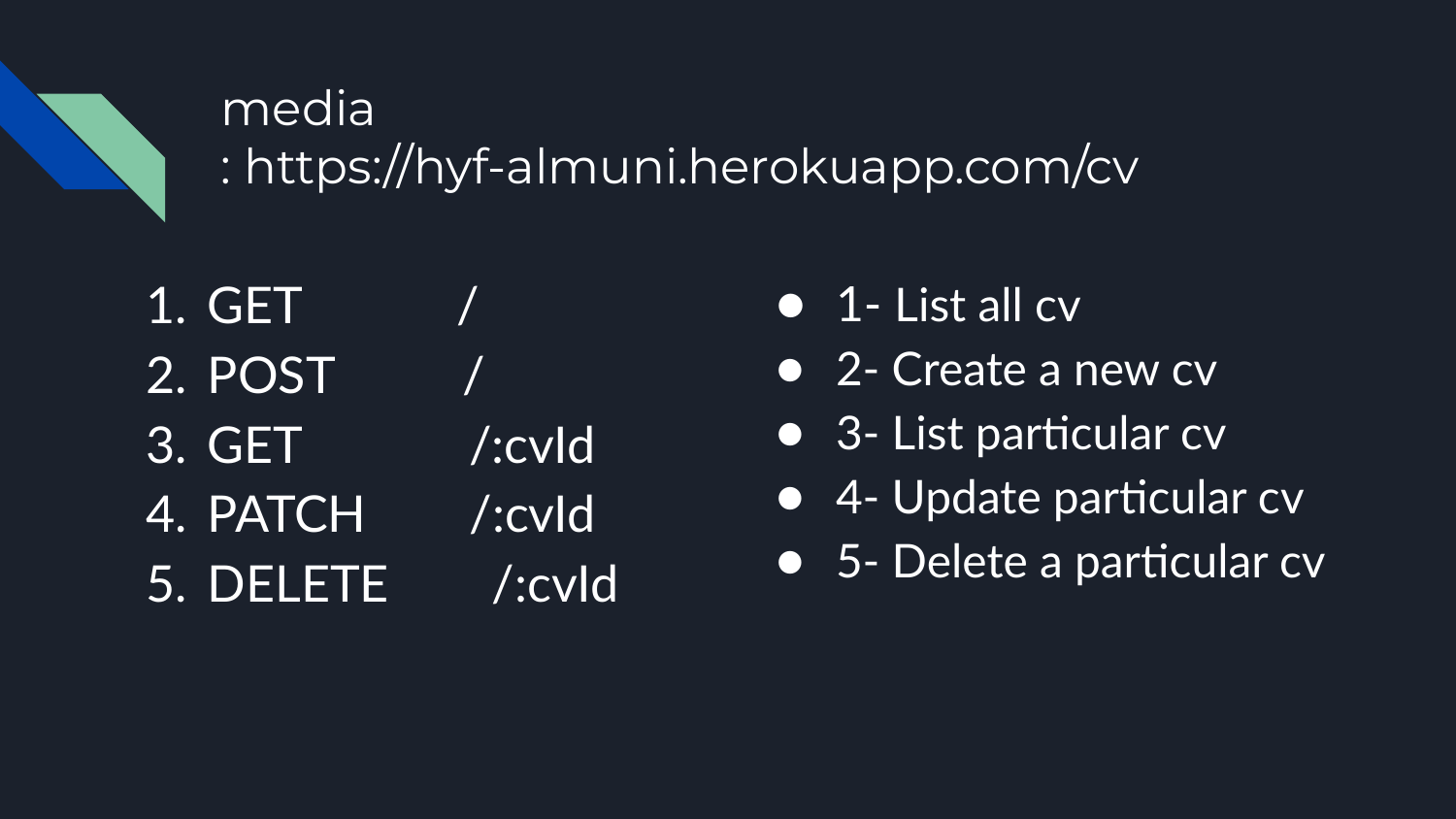

# media
: https://hyf-almuni.herokuapp.com/cv
GET            /
POST          /
GET             /:cvId
PATCH        /:cvId
DELETE        /:cvId
1- List all cv
2- Create a new cv
3- List particular cv
4- Update particular cv
5- Delete a particular cv